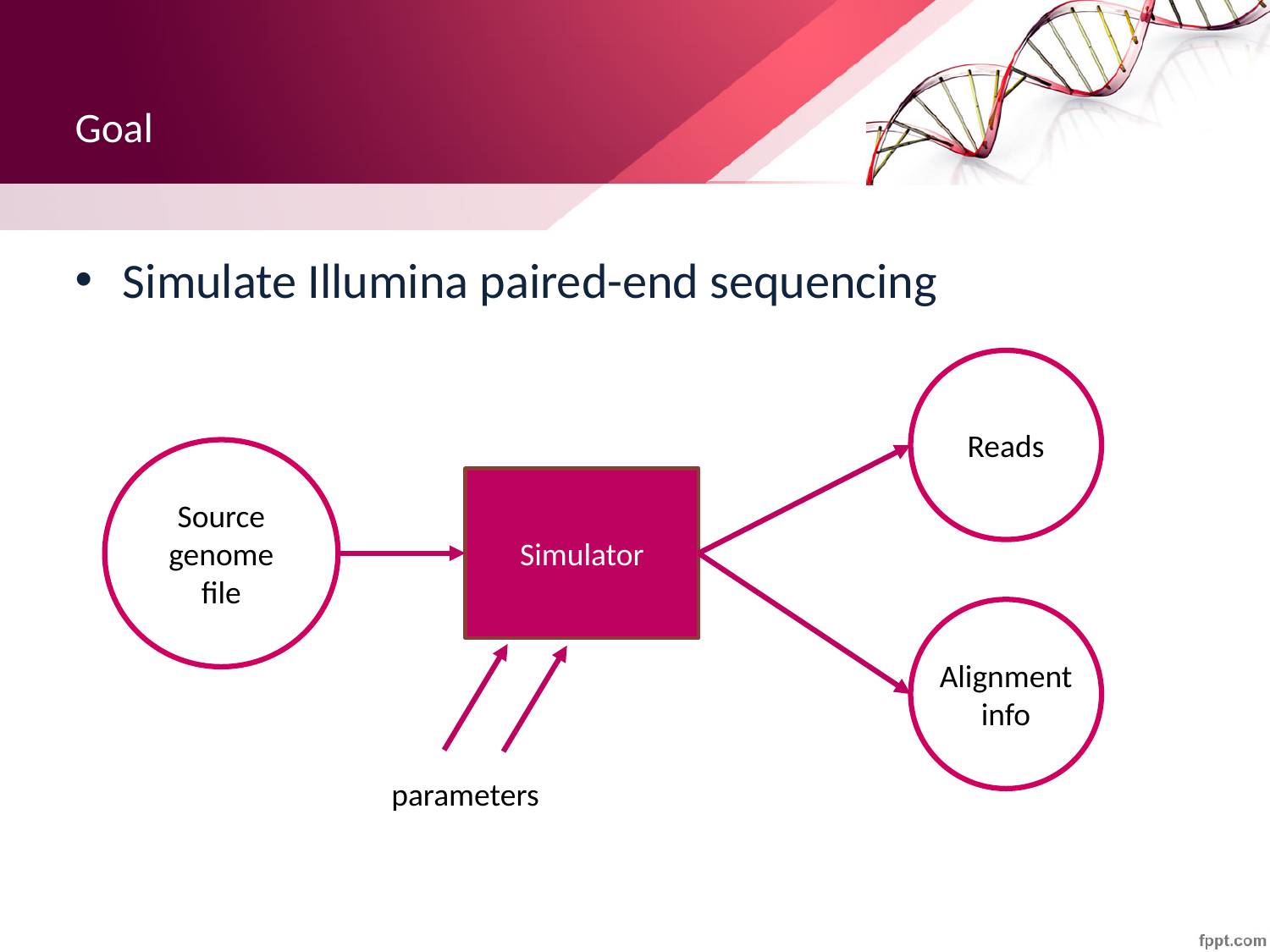

# Goal
Simulate Illumina paired-end sequencing

Reads
Source
genome
file
Simulator
Alignment
info
parameters